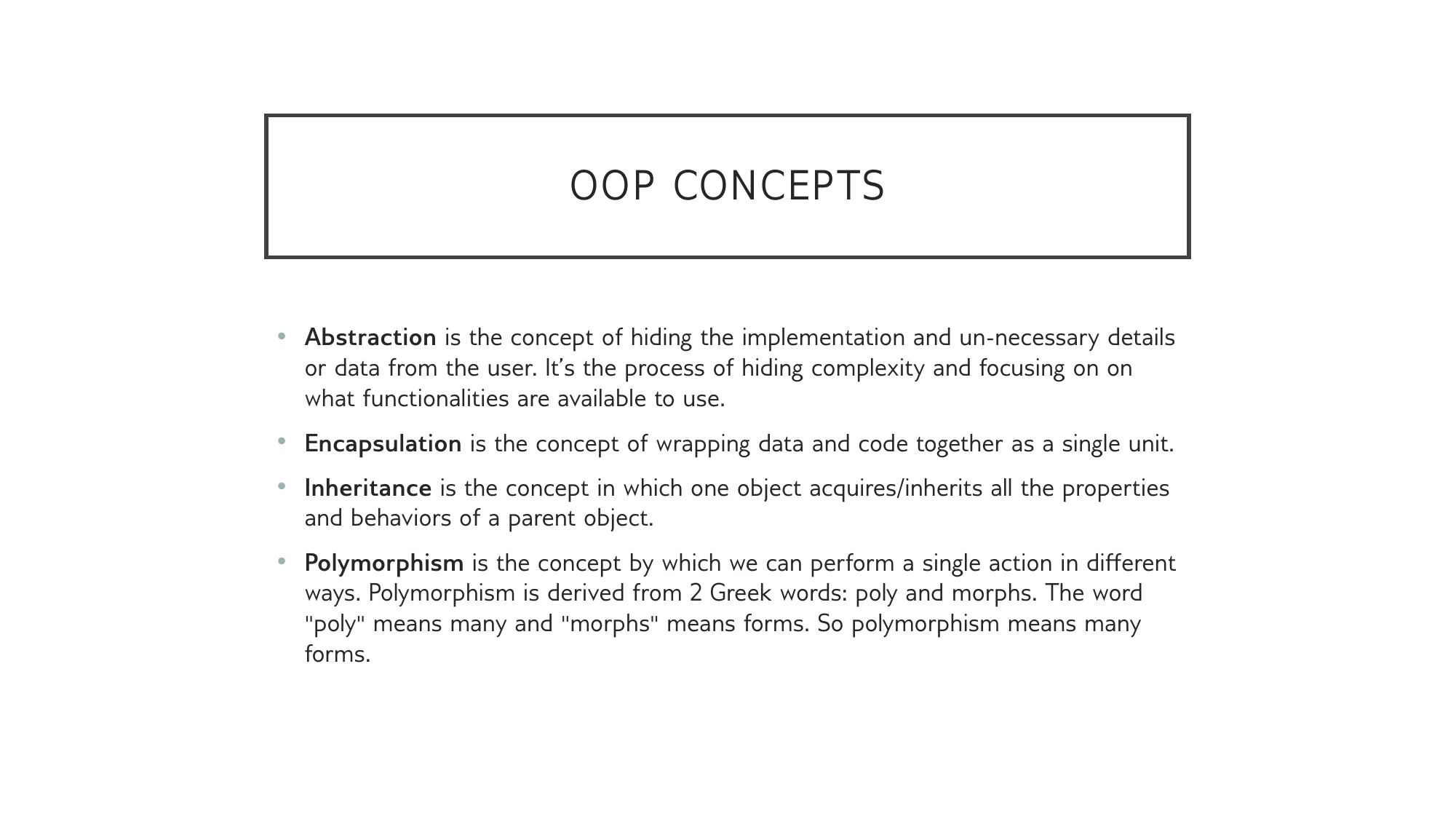

# OOP concepts
Abstraction is the concept of hiding the implementation and un-necessary details or data from the user. It’s the process of hiding complexity and focusing on on what functionalities are available to use.
Encapsulation is the concept of wrapping data and code together as a single unit.
Inheritance is the concept in which one object acquires/inherits all the properties and behaviors of a parent object.
Polymorphism is the concept by which we can perform a single action in different ways. Polymorphism is derived from 2 Greek words: poly and morphs. The word "poly" means many and "morphs" means forms. So polymorphism means many forms.